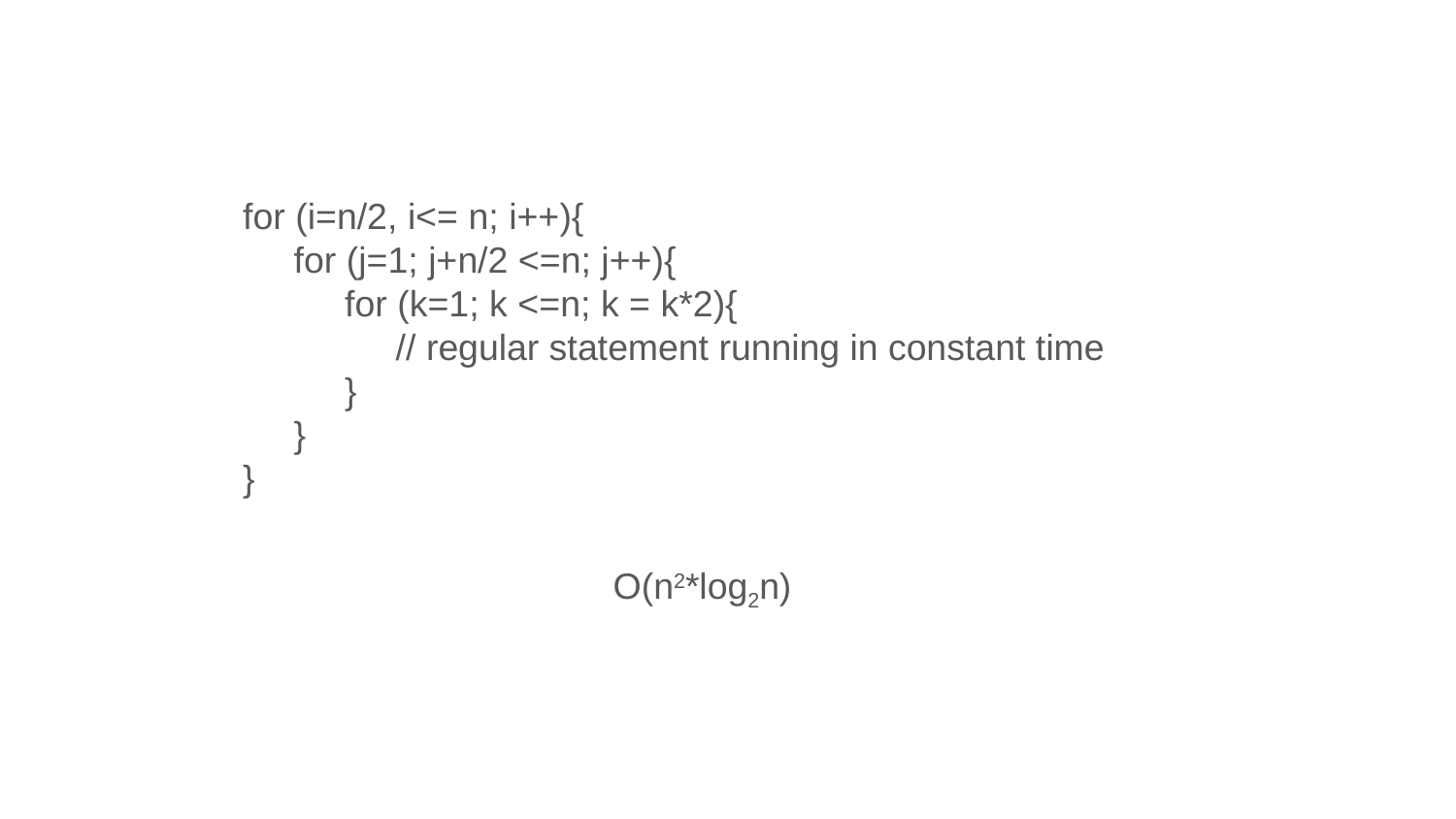

for (i=n/2, i<= n; i++){
     for (j=1; j+n/2 <=n; j++){
          for (k=1; k <=n; k = k*2){
               // regular statement running in constant time
          }
     }
}

O(n2*log2n)